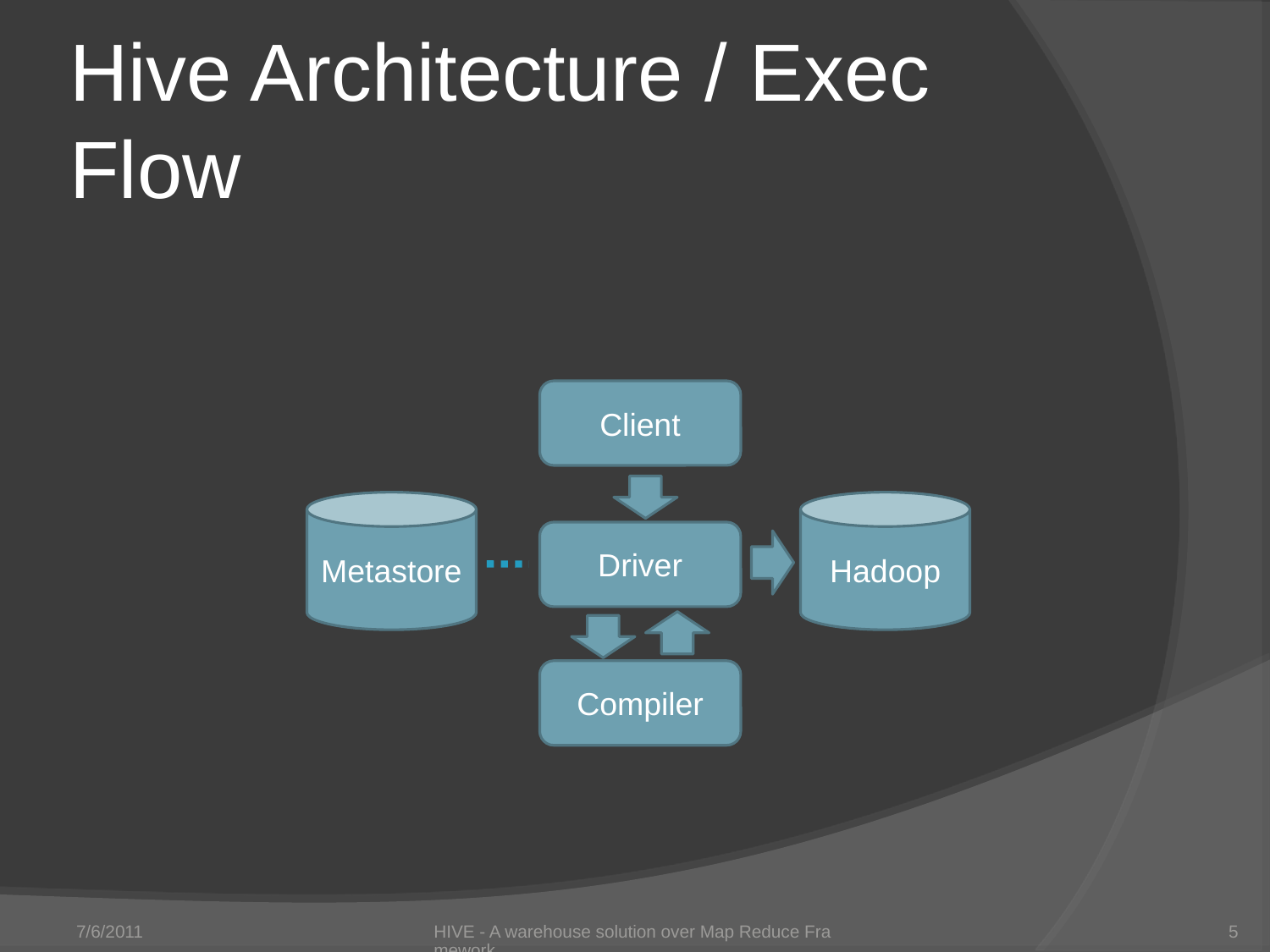

# Hive Architecture / Exec Flow

Client

Metastore
Hadoop
Driver

Compiler
7/6/2011
HIVE - A warehouse solution over Map Reduce Framework
5